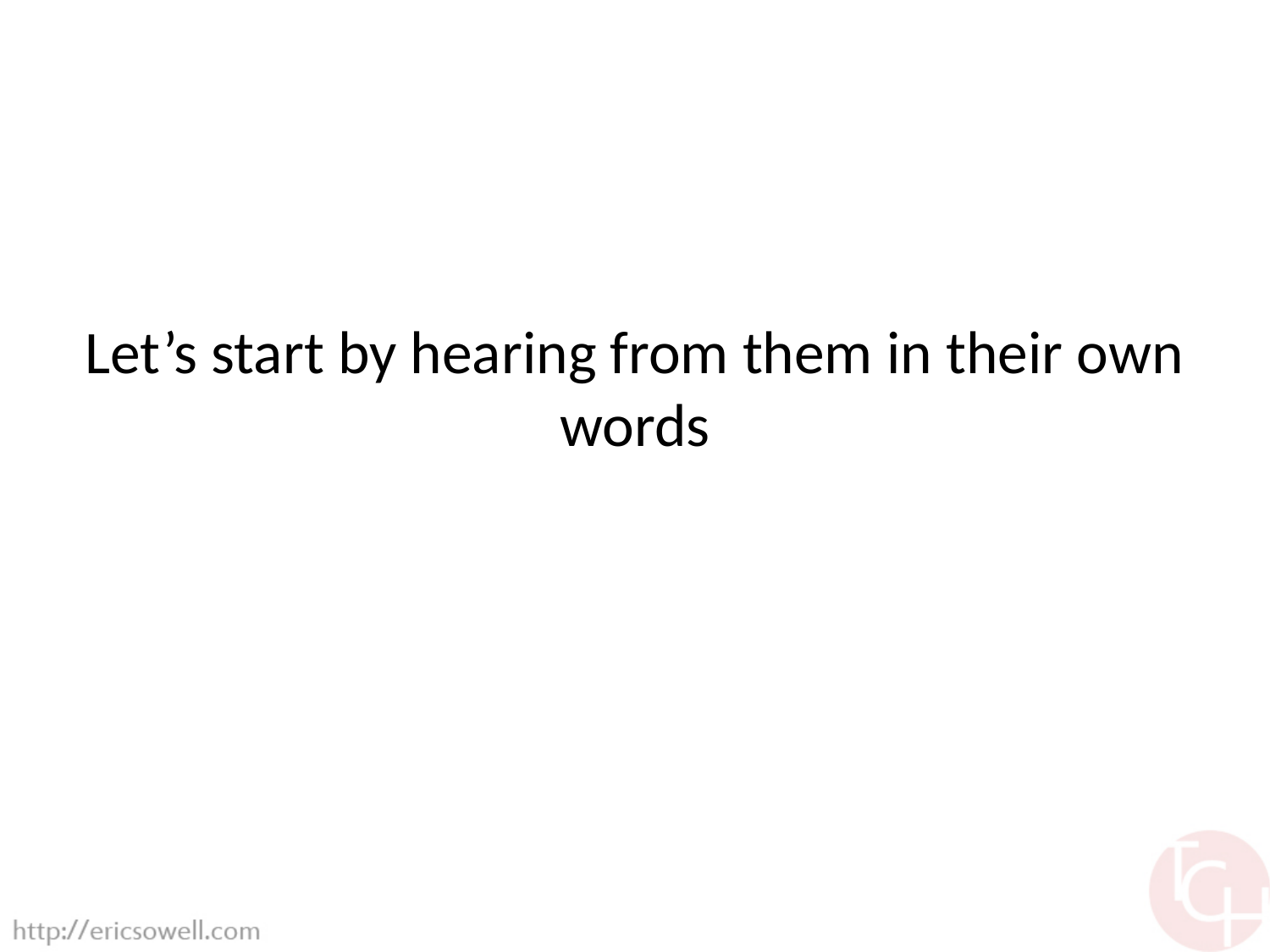

# Let’s start by hearing from them in their own words